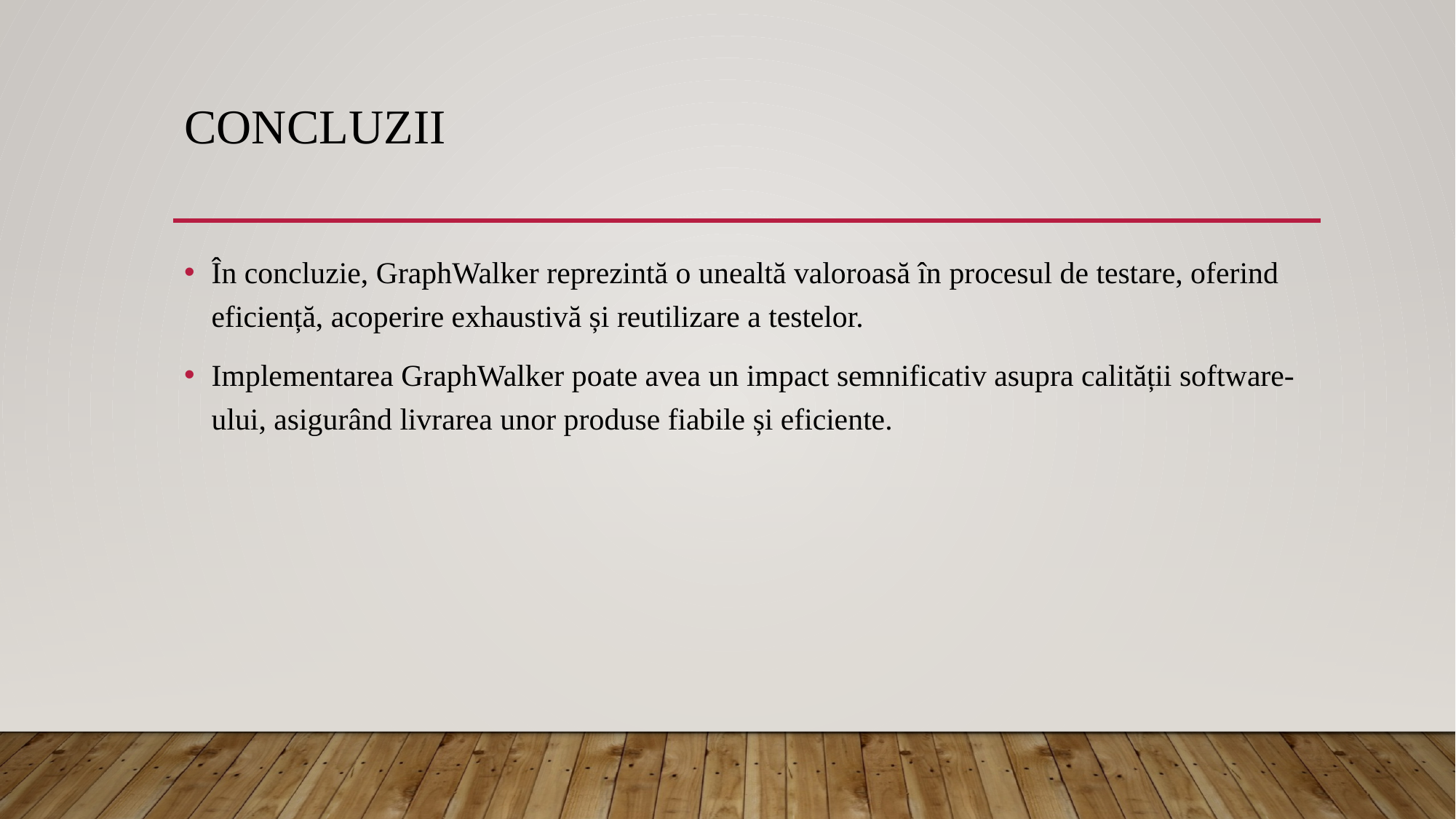

# Concluzii
În concluzie, GraphWalker reprezintă o unealtă valoroasă în procesul de testare, oferind eficiență, acoperire exhaustivă și reutilizare a testelor.
Implementarea GraphWalker poate avea un impact semnificativ asupra calității software-ului, asigurând livrarea unor produse fiabile și eficiente.